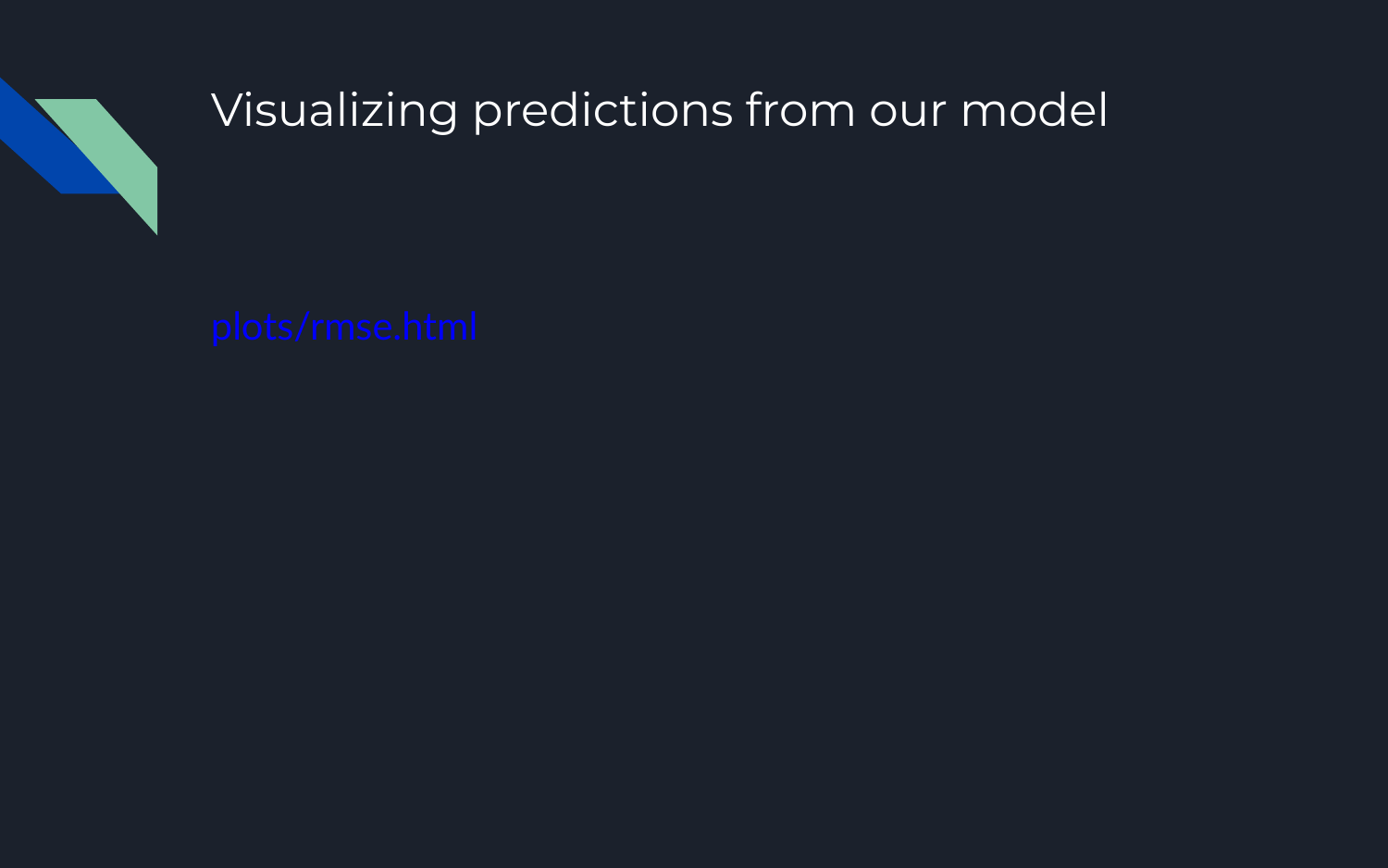

# Visualizing predictions from our model
plots/rmse.html